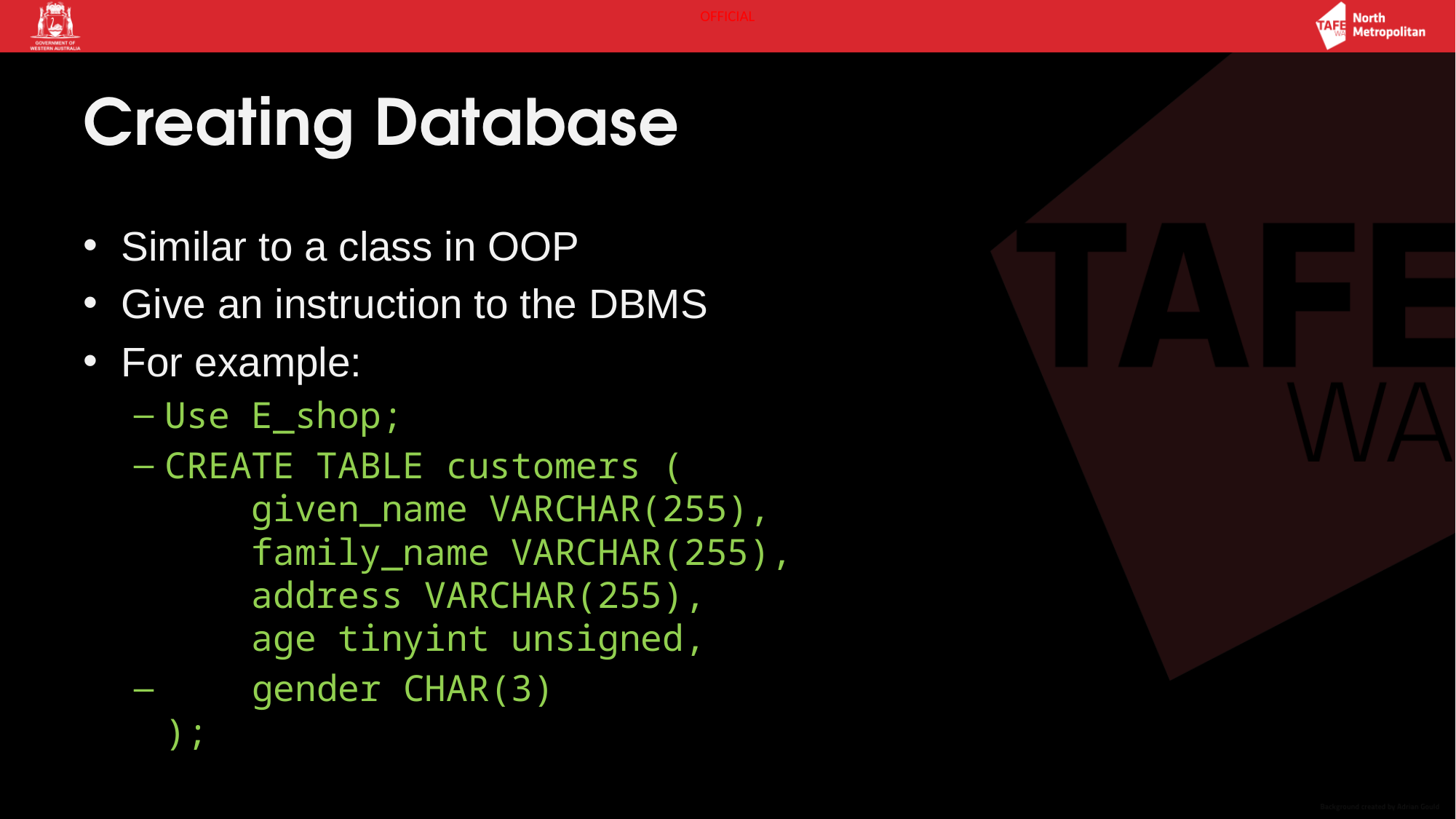

# Creating Database
Similar to a class in OOP
Give an instruction to the DBMS
For example:
Use E_shop;
CREATE TABLE customers (
    given_name VARCHAR(255),
    family_name VARCHAR(255),
    address VARCHAR(255),
    age tinyint unsigned,
    gender CHAR(3)
);